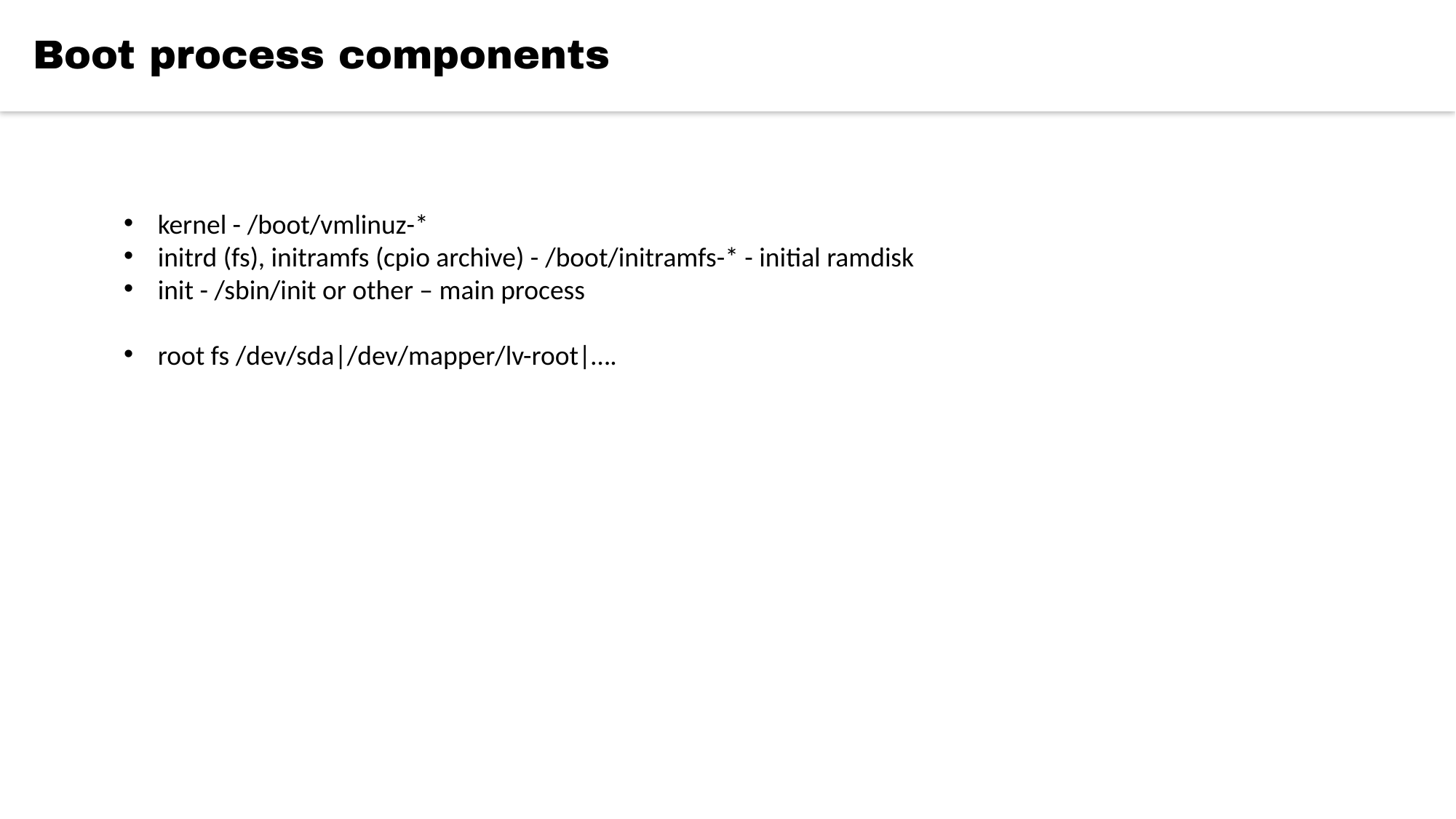

Boot process components
kernel - /boot/vmlinuz-*
initrd (fs), initramfs (cpio archive) - /boot/initramfs-* - initial ramdisk
init - /sbin/init or other – main process

root fs /dev/sda|/dev/mapper/lv-root|….